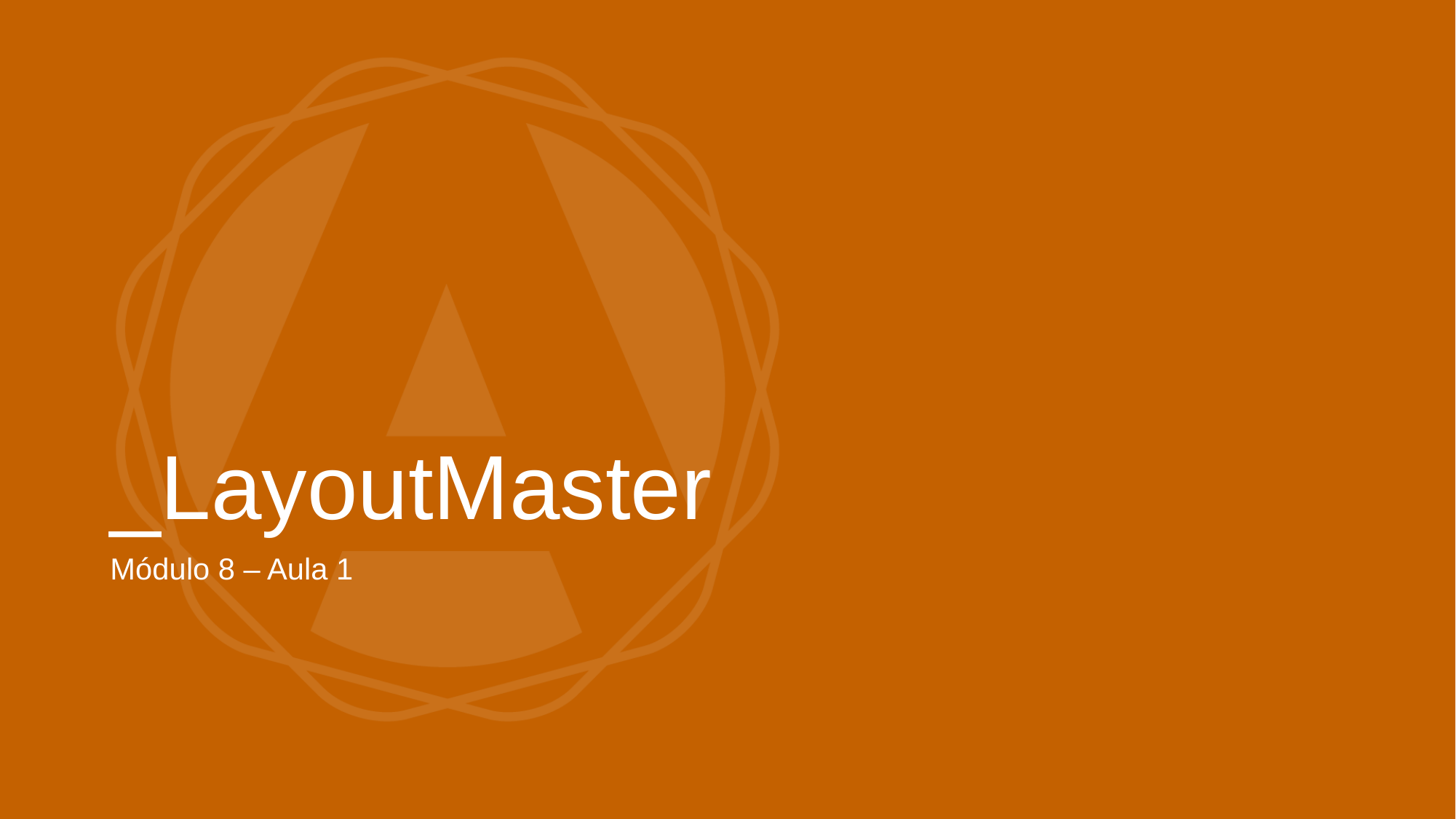

# _LayoutMaster
Módulo 8 – Aula 1